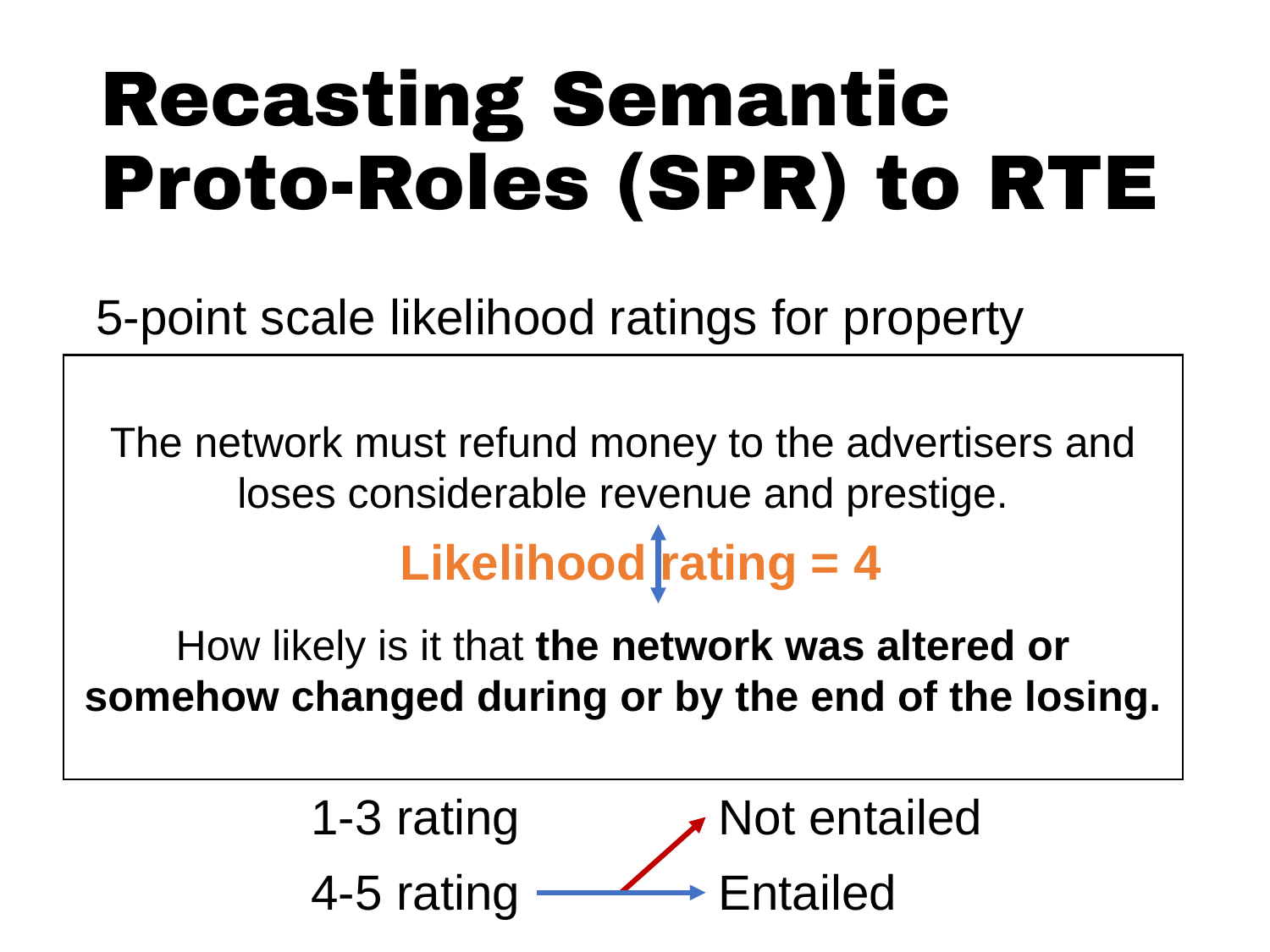

# Recasting Semantic Proto-Roles (SPR) to RTE
5-point scale likelihood ratings for property
The network must refund money to the advertisers and loses considerable revenue and prestige.

How likely is it that the network was altered or somehow changed during or by the end of the losing.
The network must refund money to the advertisers and loses considerable revenue and prestige.
Likelihood rating = 4
Not entailed
1-3 rating
Entailed
4-5 rating